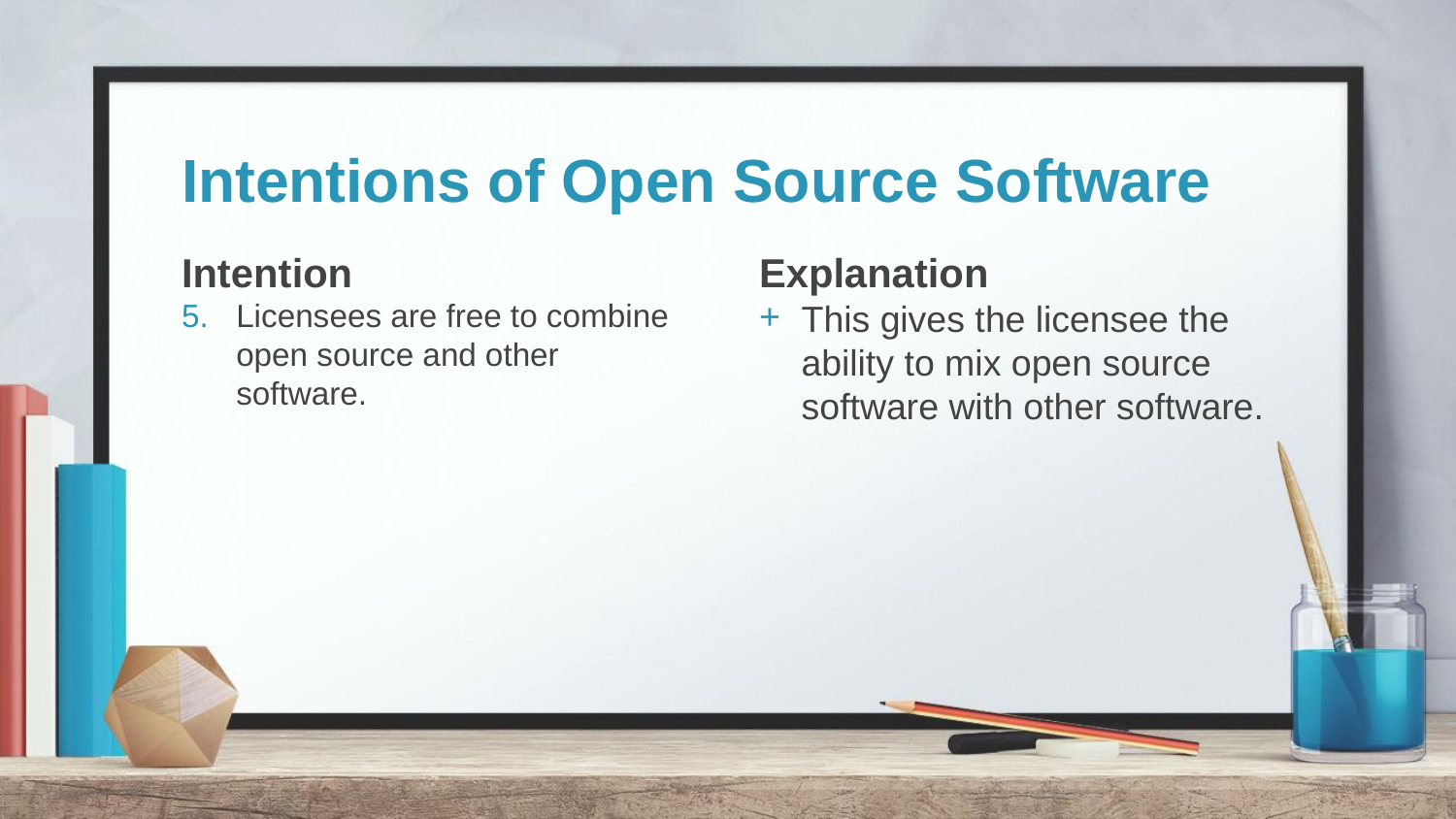

# Intentions of Open Source Software
Intention
Licensees are free to combine open source and other software.

Explanation
This gives the licensee the ability to mix open source software with other software.